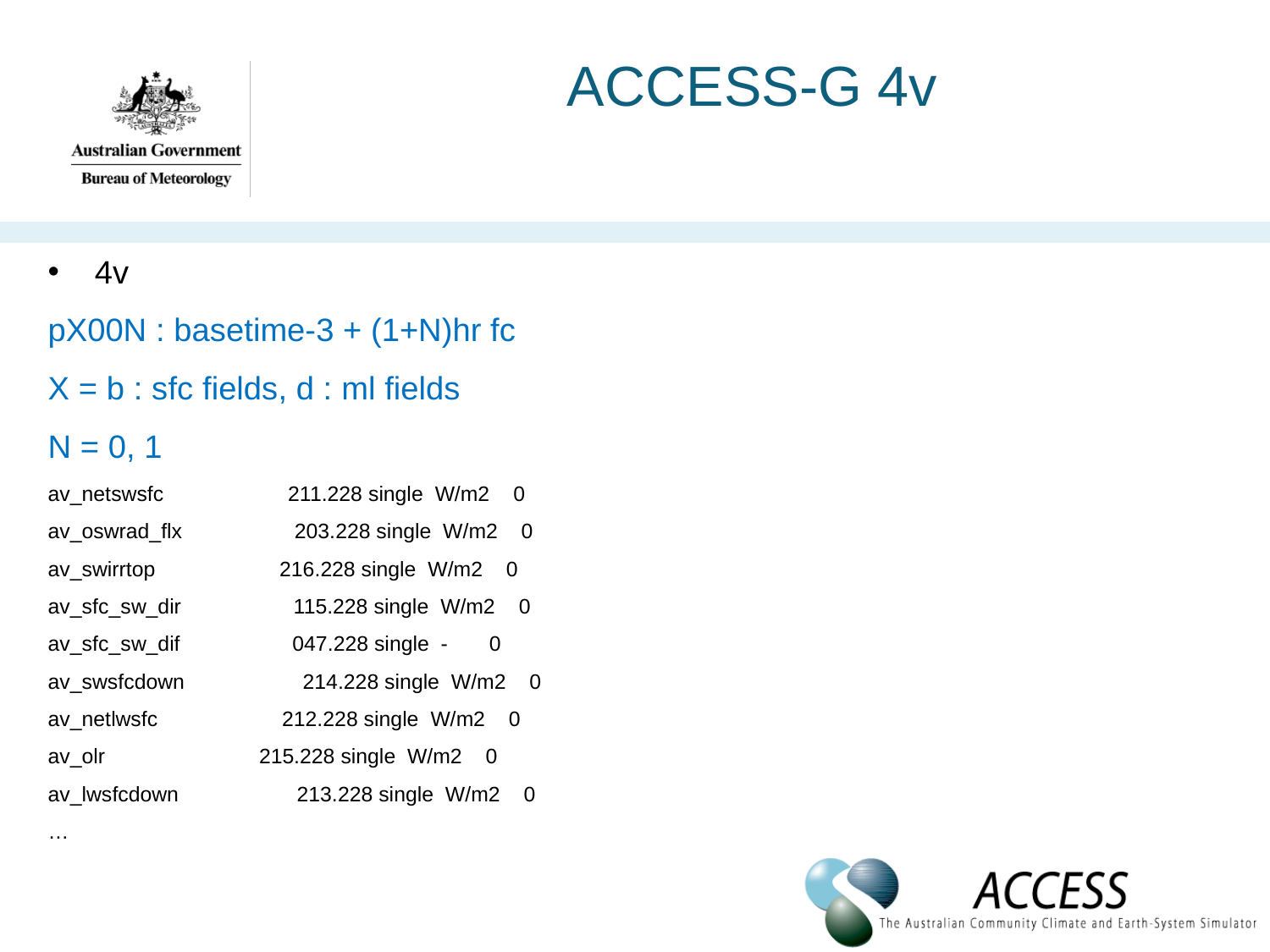

# ACCESS-G 4v
4v
pX00N : basetime-3 + (1+N)hr fc
X = b : sfc fields, d : ml fields
N = 0, 1
av_netswsfc                     211.228 single  W/m2    0
av_oswrad_flx                   203.228 single  W/m2    0
av_swirrtop                     216.228 single  W/m2    0
av_sfc_sw_dir                   115.228 single  W/m2    0
av_sfc_sw_dif                   047.228 single  -       0
av_swsfcdown                    214.228 single  W/m2    0
av_netlwsfc                     212.228 single  W/m2    0
av_olr                          215.228 single  W/m2    0
av_lwsfcdown                    213.228 single  W/m2    0
…